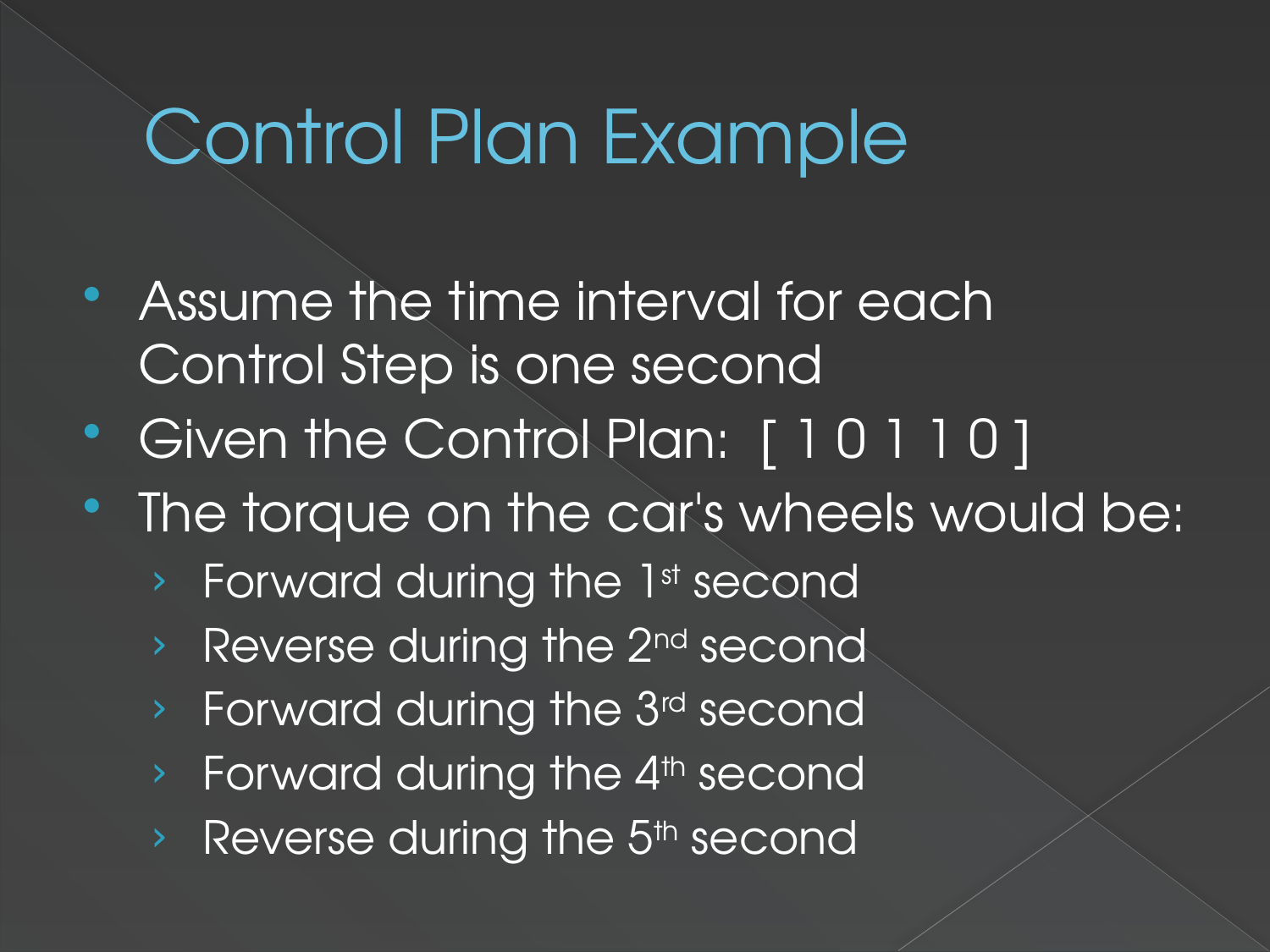

# Control Plan Example
Assume the time interval for each Control Step is one second
Given the Control Plan:  [ 1 0 1 1 0 ]
The torque on the car's wheels would be:
 Forward during the 1st second
 Reverse during the 2nd second
 Forward during the 3rd second
 Forward during the 4th second
 Reverse during the 5th second